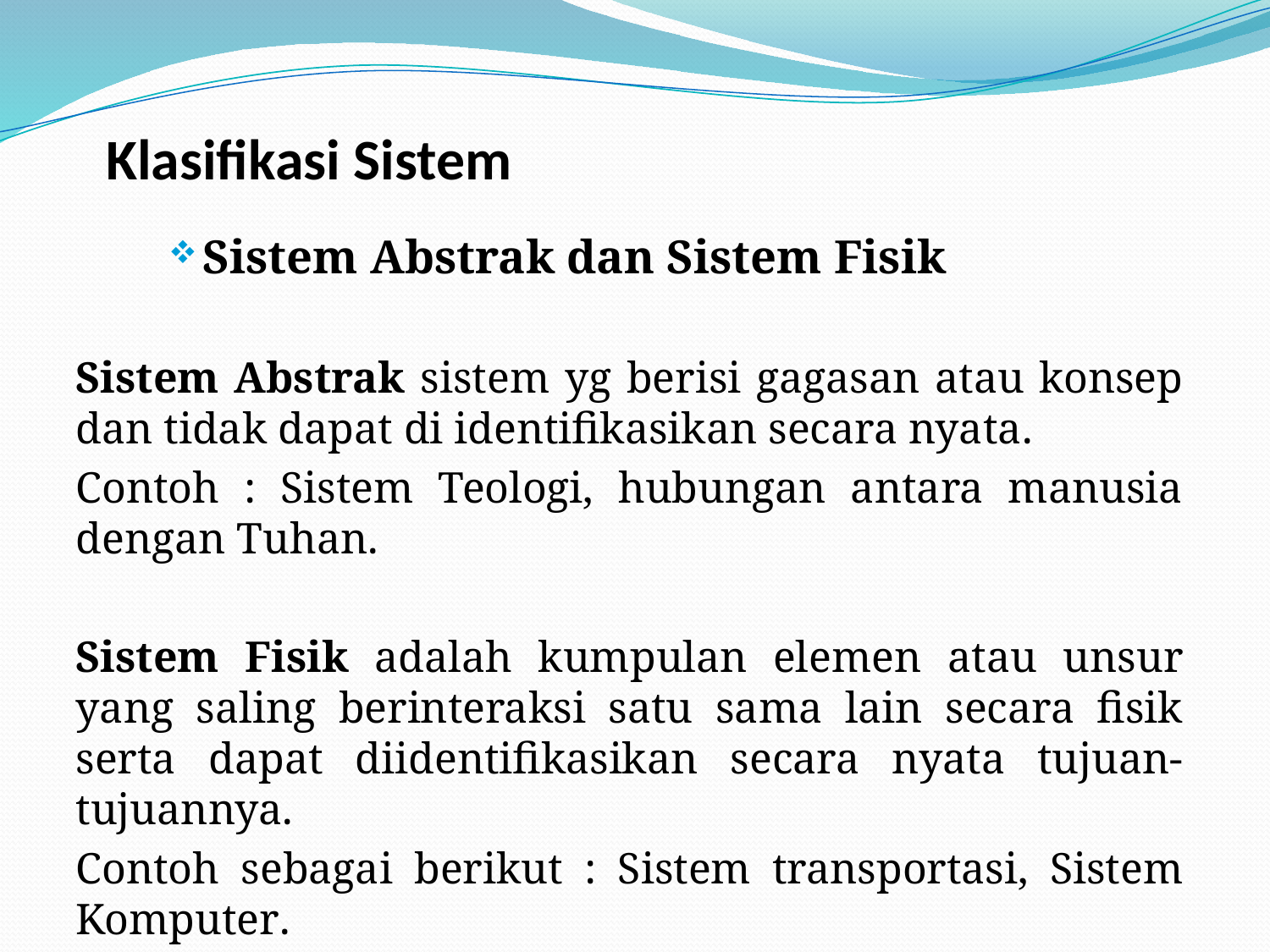

# Klasifikasi Sistem
Sistem Abstrak dan Sistem Fisik

Sistem Abstrak sistem yg berisi gagasan atau konsep dan tidak dapat di identifikasikan secara nyata.
Contoh : Sistem Teologi, hubungan antara manusia dengan Tuhan.

Sistem Fisik adalah kumpulan elemen atau unsur yang saling berinteraksi satu sama lain secara fisik serta dapat diidentifikasikan secara nyata tujuan-tujuannya.
Contoh sebagai berikut : Sistem transportasi, Sistem Komputer.